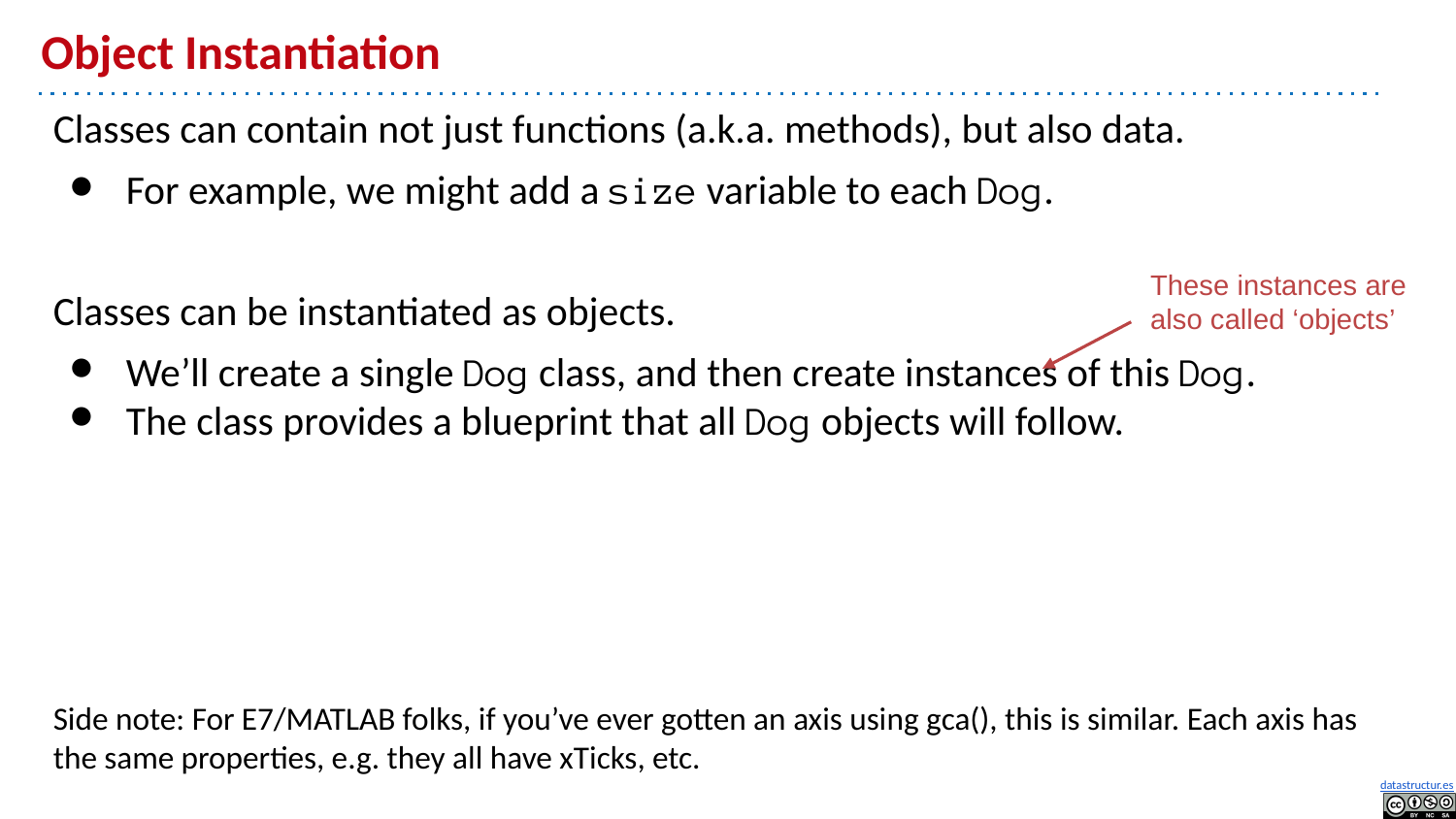

# Object Instantiation
Classes can contain not just functions (a.k.a. methods), but also data.
For example, we might add a size variable to each Dog.

Classes can be instantiated as objects.
We’ll create a single Dog class, and then create instances of this Dog.
The class provides a blueprint that all Dog objects will follow.

Side note: For E7/MATLAB folks, if you’ve ever gotten an axis using gca(), this is similar. Each axis has the same properties, e.g. they all have xTicks, etc.
These instances are also called ‘objects’